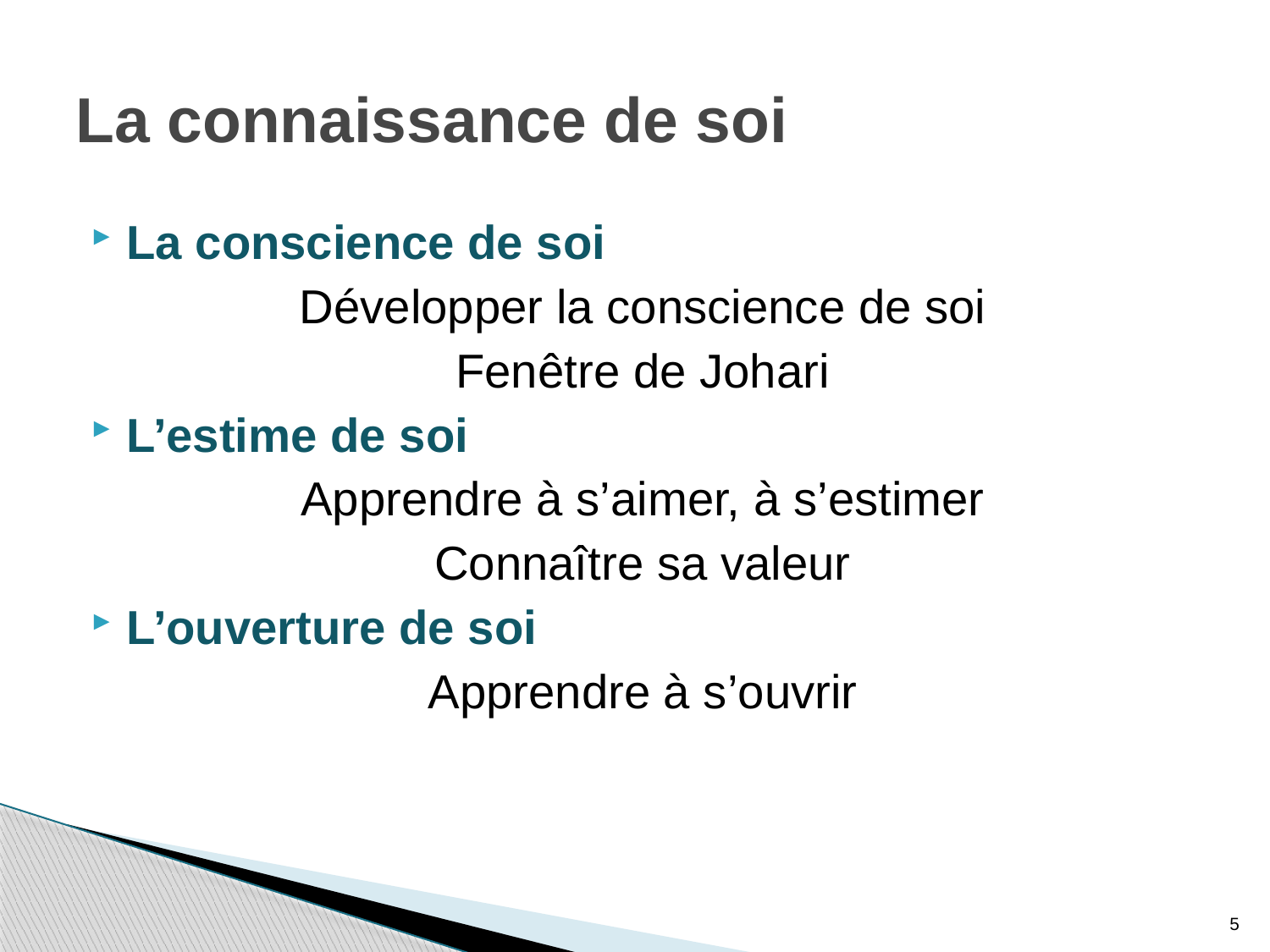

# La connaissance de soi
La conscience de soi
Développer la conscience de soi
Fenêtre de Johari
L’estime de soi
Apprendre à s’aimer, à s’estimer
Connaître sa valeur
L’ouverture de soi
Apprendre à s’ouvrir

5